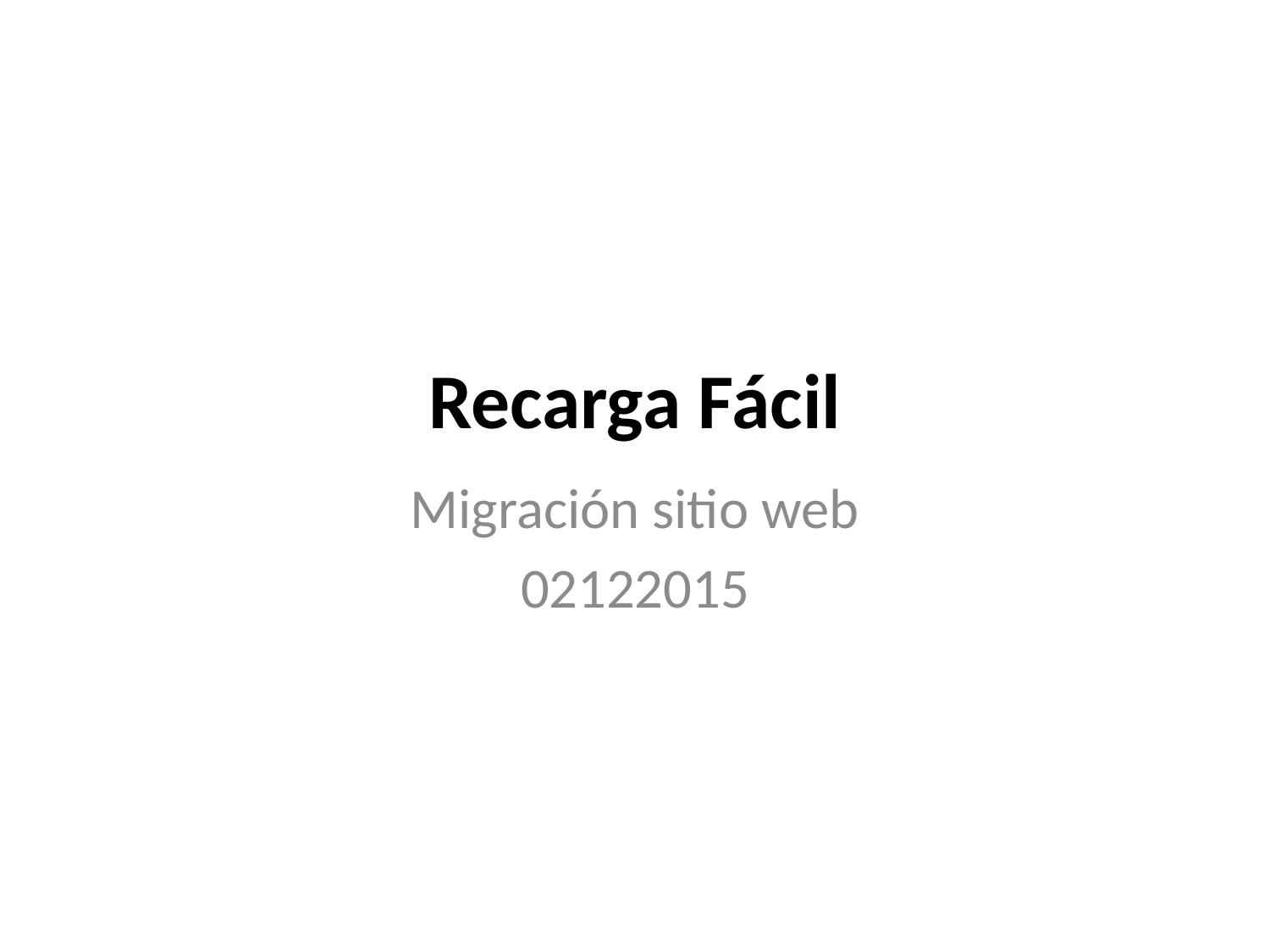

# Recarga Fácil
Migración sitio web
02122015